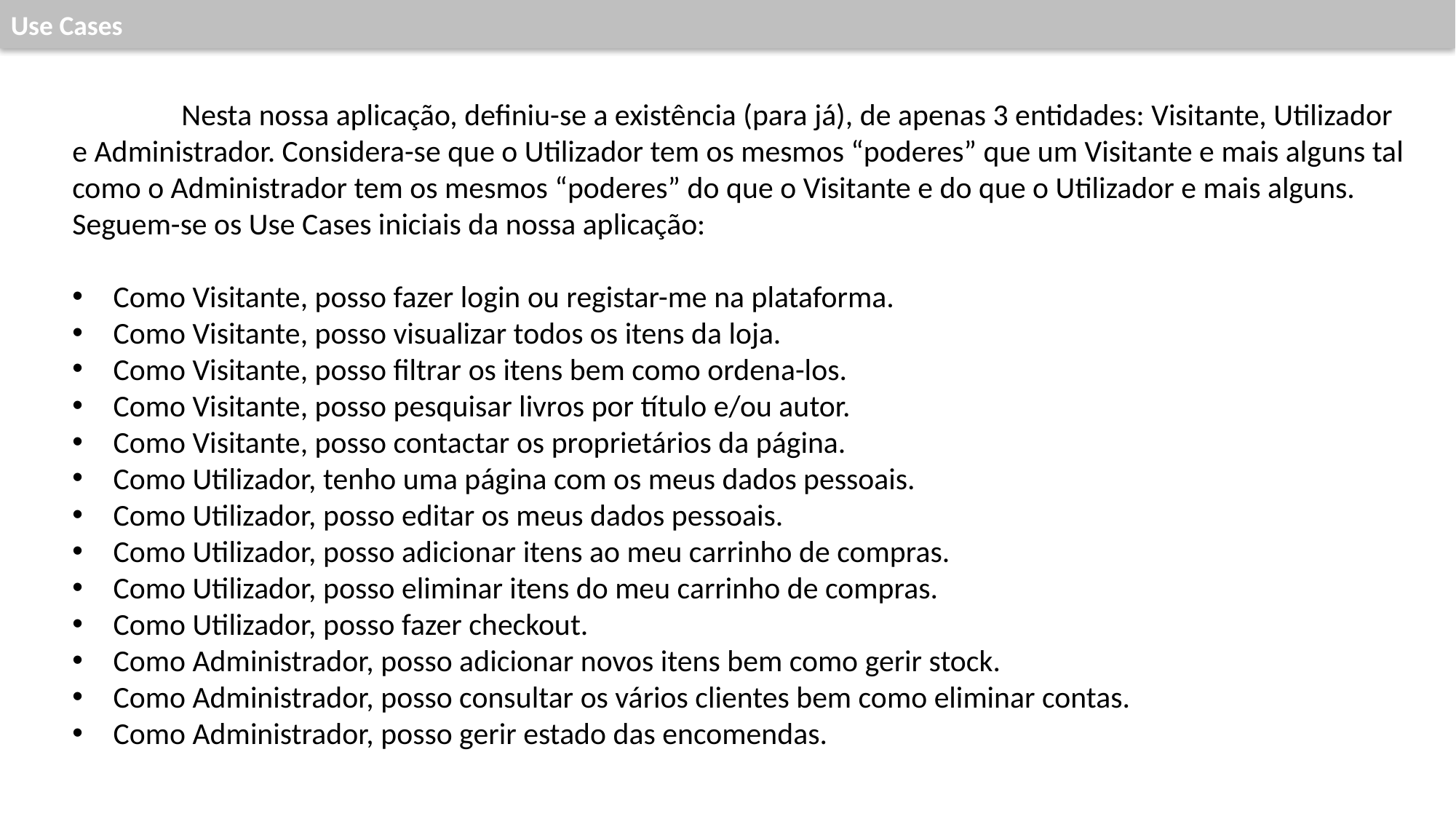

Use Cases
	Nesta nossa aplicação, definiu-se a existência (para já), de apenas 3 entidades: Visitante, Utilizador e Administrador. Considera-se que o Utilizador tem os mesmos “poderes” que um Visitante e mais alguns tal como o Administrador tem os mesmos “poderes” do que o Visitante e do que o Utilizador e mais alguns. 	Seguem-se os Use Cases iniciais da nossa aplicação:

Como Visitante, posso fazer login ou registar-me na plataforma.
Como Visitante, posso visualizar todos os itens da loja.
Como Visitante, posso filtrar os itens bem como ordena-los.
Como Visitante, posso pesquisar livros por título e/ou autor.
Como Visitante, posso contactar os proprietários da página.
Como Utilizador, tenho uma página com os meus dados pessoais.
Como Utilizador, posso editar os meus dados pessoais.
Como Utilizador, posso adicionar itens ao meu carrinho de compras.
Como Utilizador, posso eliminar itens do meu carrinho de compras.
Como Utilizador, posso fazer checkout.
Como Administrador, posso adicionar novos itens bem como gerir stock.
Como Administrador, posso consultar os vários clientes bem como eliminar contas.
Como Administrador, posso gerir estado das encomendas.